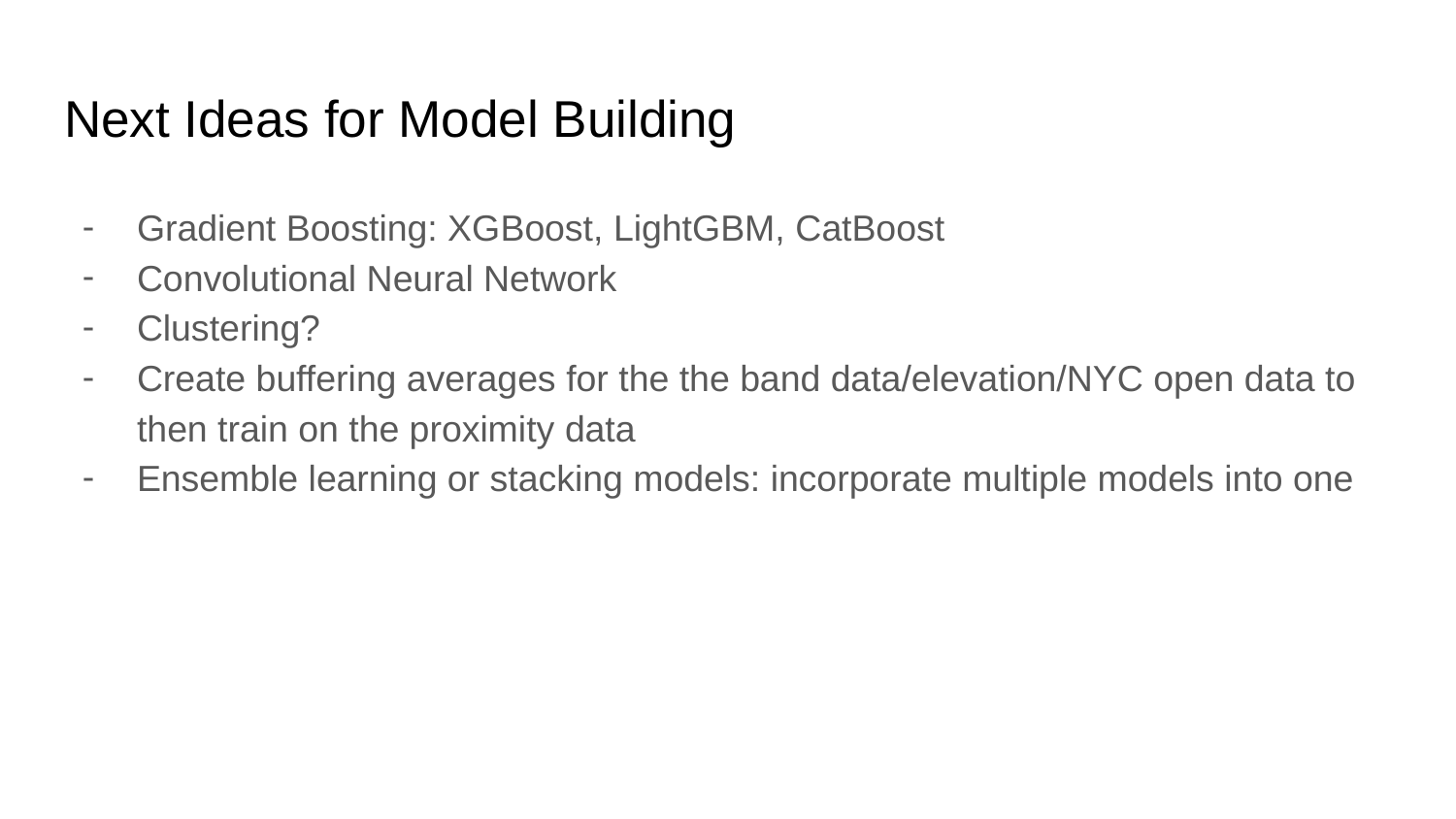

# Next Ideas for Model Building
Gradient Boosting: XGBoost, LightGBM, CatBoost
Convolutional Neural Network
Clustering?
Create buffering averages for the the band data/elevation/NYC open data to then train on the proximity data
Ensemble learning or stacking models: incorporate multiple models into one